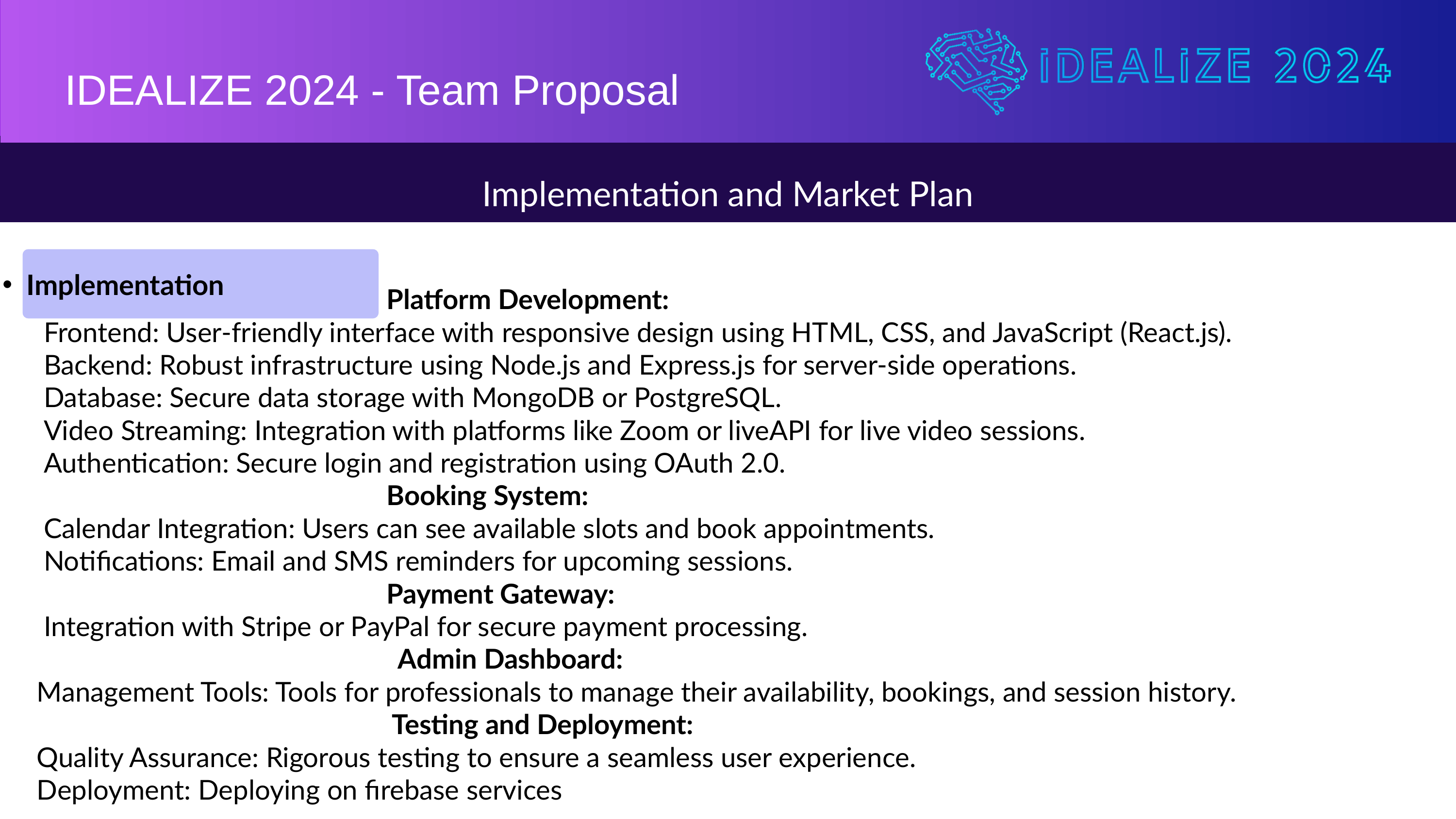

IDEALIZE 2024 - Team Proposal

IDEALIZE 2024 - Team Proposal

Implementation and Market Plan
                  				Platform Development:
   Frontend: User-friendly interface with responsive design using HTML, CSS, and JavaScript (React.js).
   Backend: Robust infrastructure using Node.js and Express.js for server-side operations.
   Database: Secure data storage with MongoDB or PostgreSQL.
   Video Streaming: Integration with platforms like Zoom or liveAPI for live video sessions.
   Authentication: Secure login and registration using OAuth 2.0.
        					Booking System:
   Calendar Integration: Users can see available slots and book appointments.
   Notifications: Email and SMS reminders for upcoming sessions.
   					Payment Gateway:
   Integration with Stripe or PayPal for secure payment processing.
       Admin Dashboard:
  Management Tools: Tools for professionals to manage their availability, bookings, and session history.
      Testing and Deployment:
  Quality Assurance: Rigorous testing to ensure a seamless user experience.
  Deployment: Deploying on firebase services

Implementation